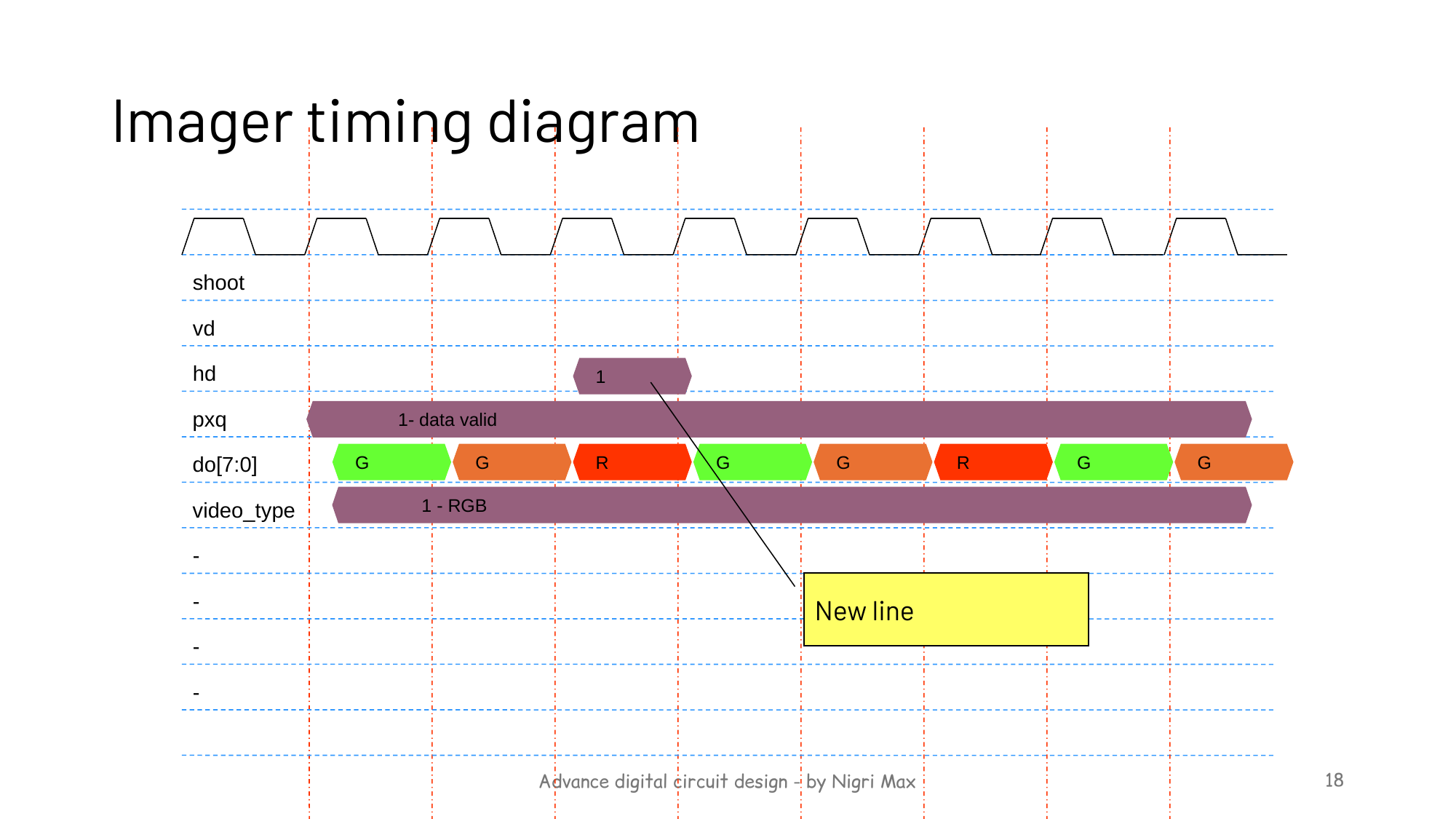

# Imager timing diagram

shoot
vd
hd
1
pxq
1- data valid
G
G
R
G
G
R
G
G
do[7:0]
1 - RGB
video_type
-
New line
-
-
-
Advance digital circuit design - by Nigri Max
18